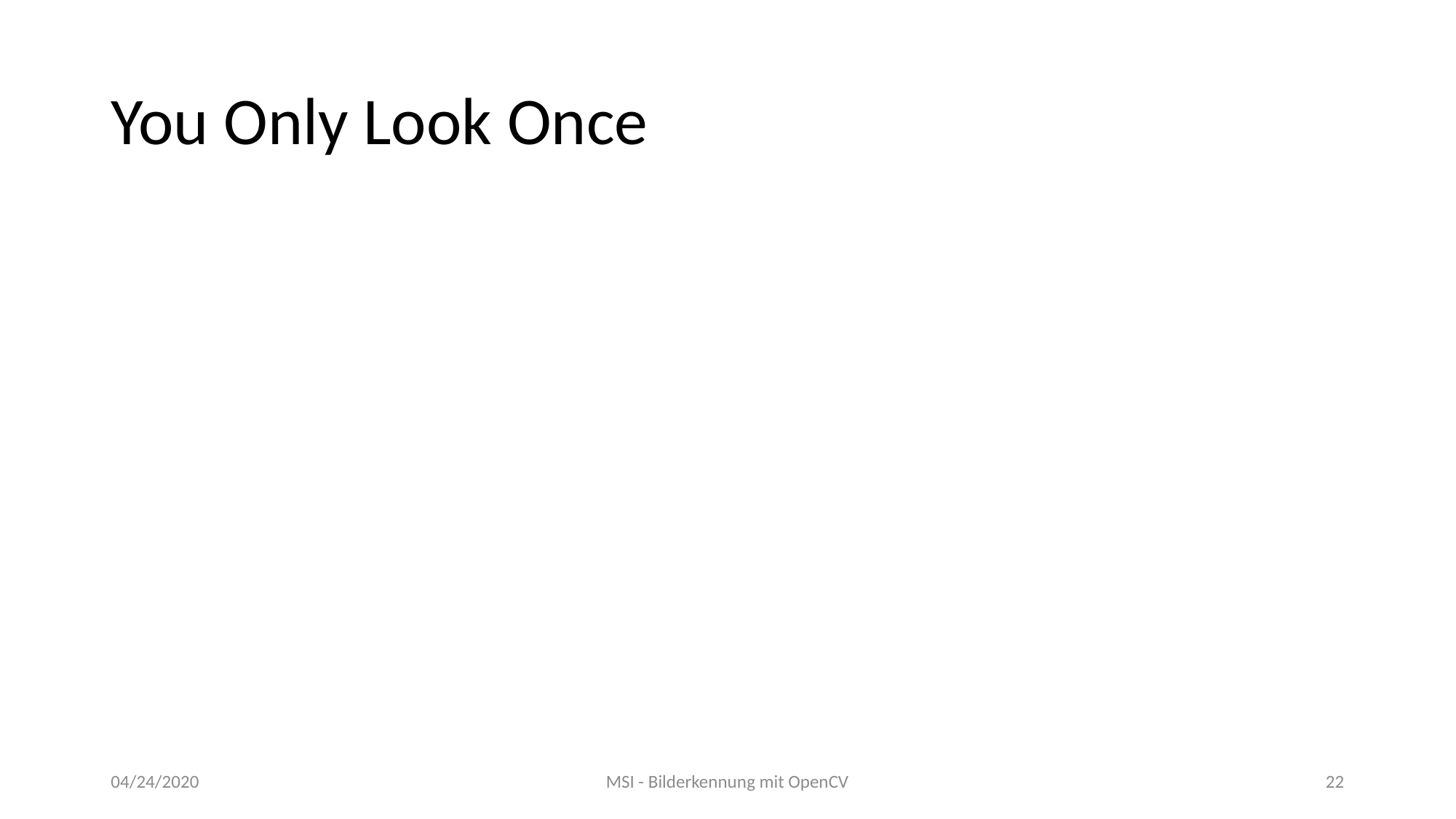

# You Only Look Once

04/24/2020
MSI - Bilderkennung mit OpenCV
22